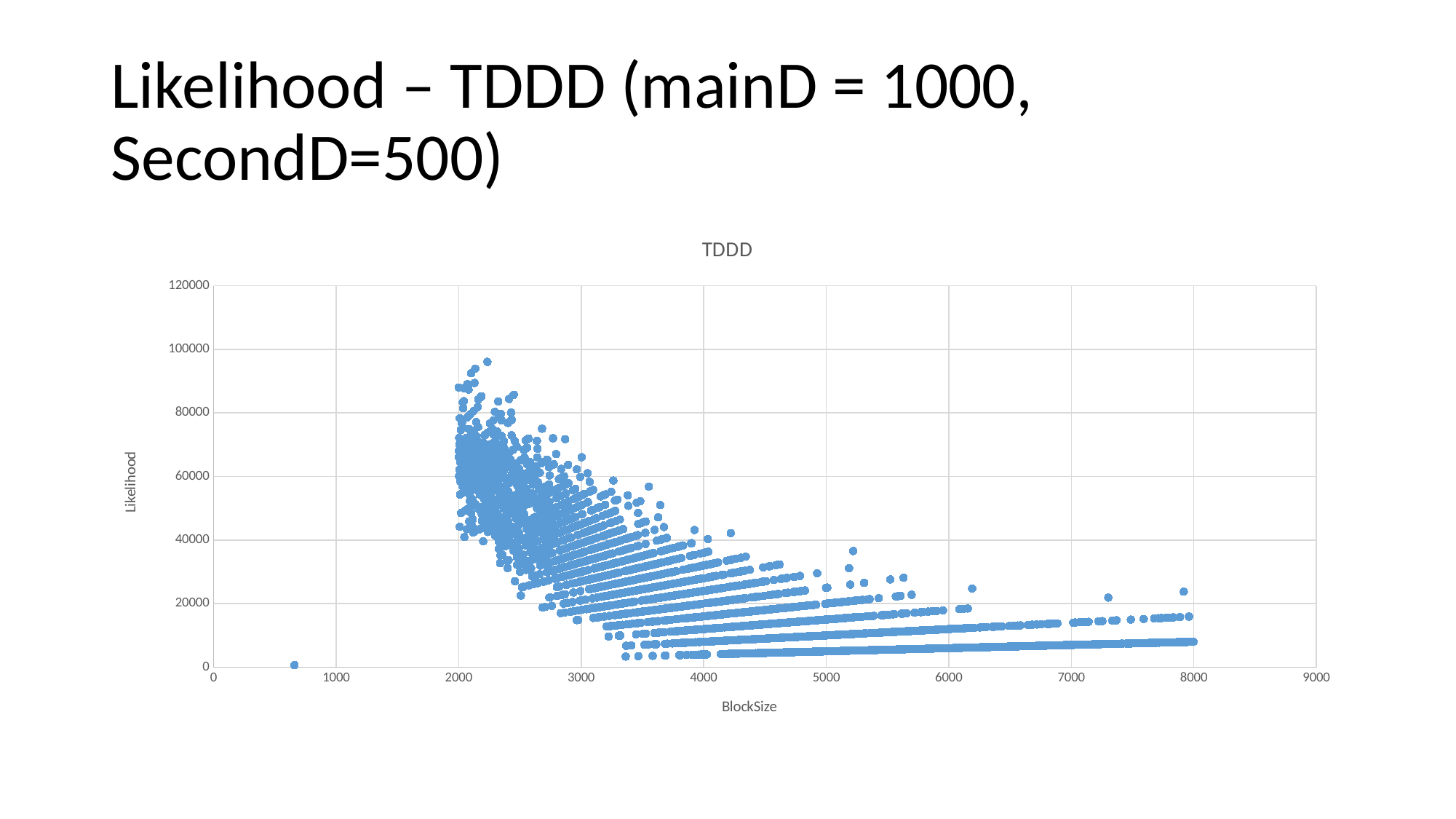

# Likelihood – TDDD (mainD = 1000, SecondD=500)

### Chart:

| Category |  |
|---|---|